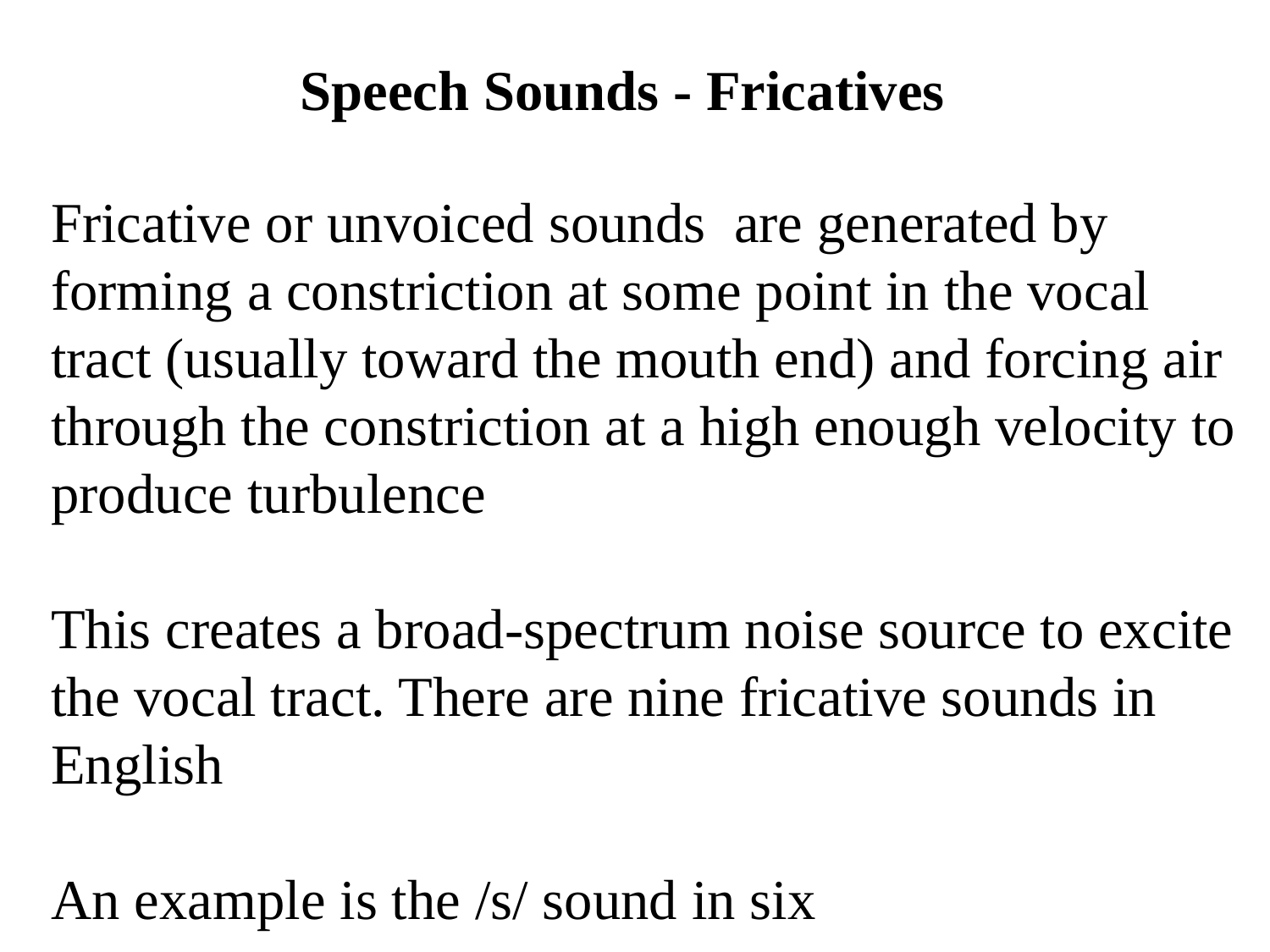

Speech Sounds - Fricatives
Fricative or unvoiced sounds  are generated by forming a constriction at some point in the vocal tract (usually toward the mouth end) and forcing air through the constriction at a high enough velocity to produce turbulence

This creates a broad-spectrum noise source to excite the vocal tract. There are nine fricative sounds in English

An example is the /s/ sound in six